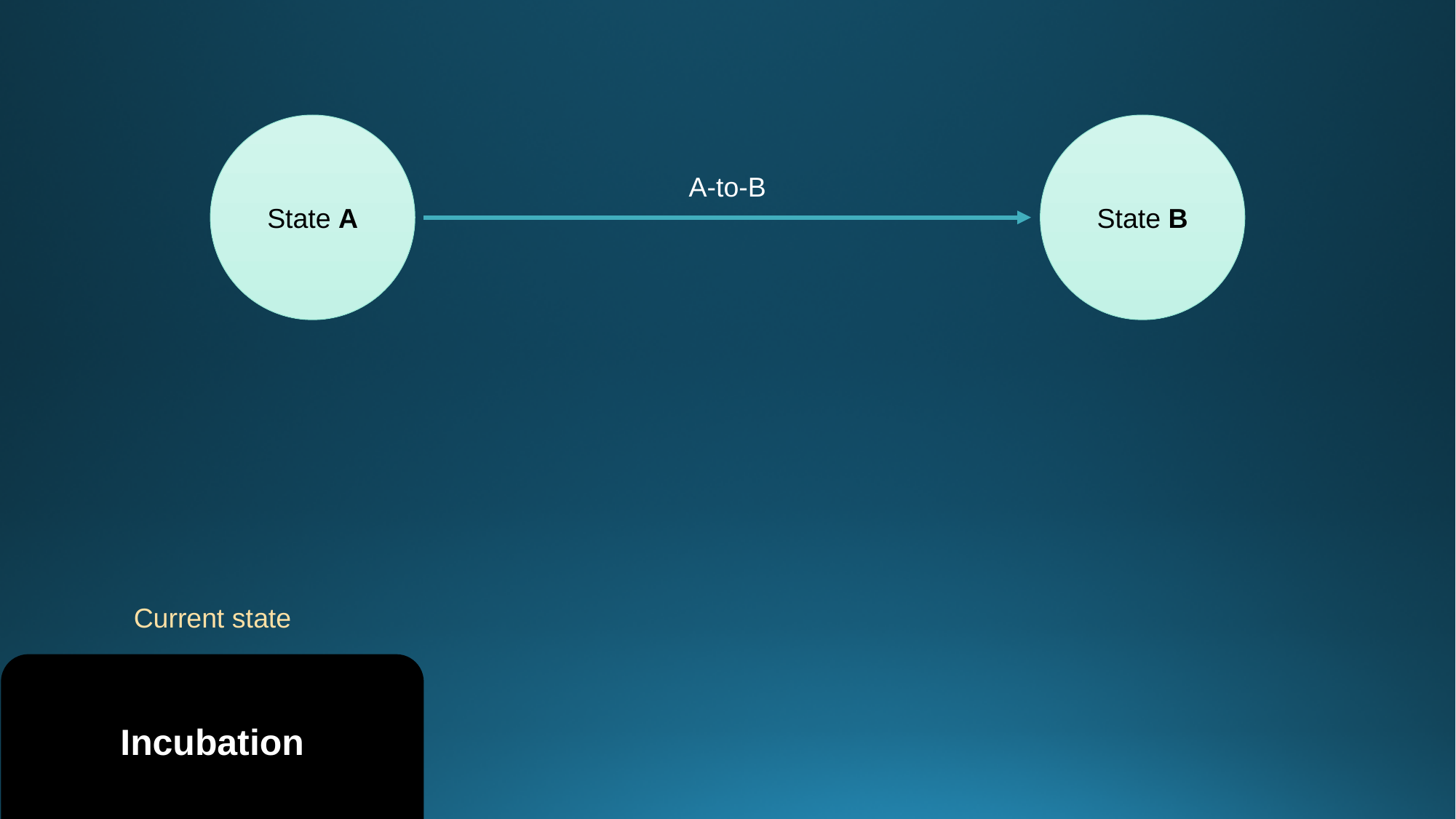

State A
State B
A-to-B
Current state
Incubation